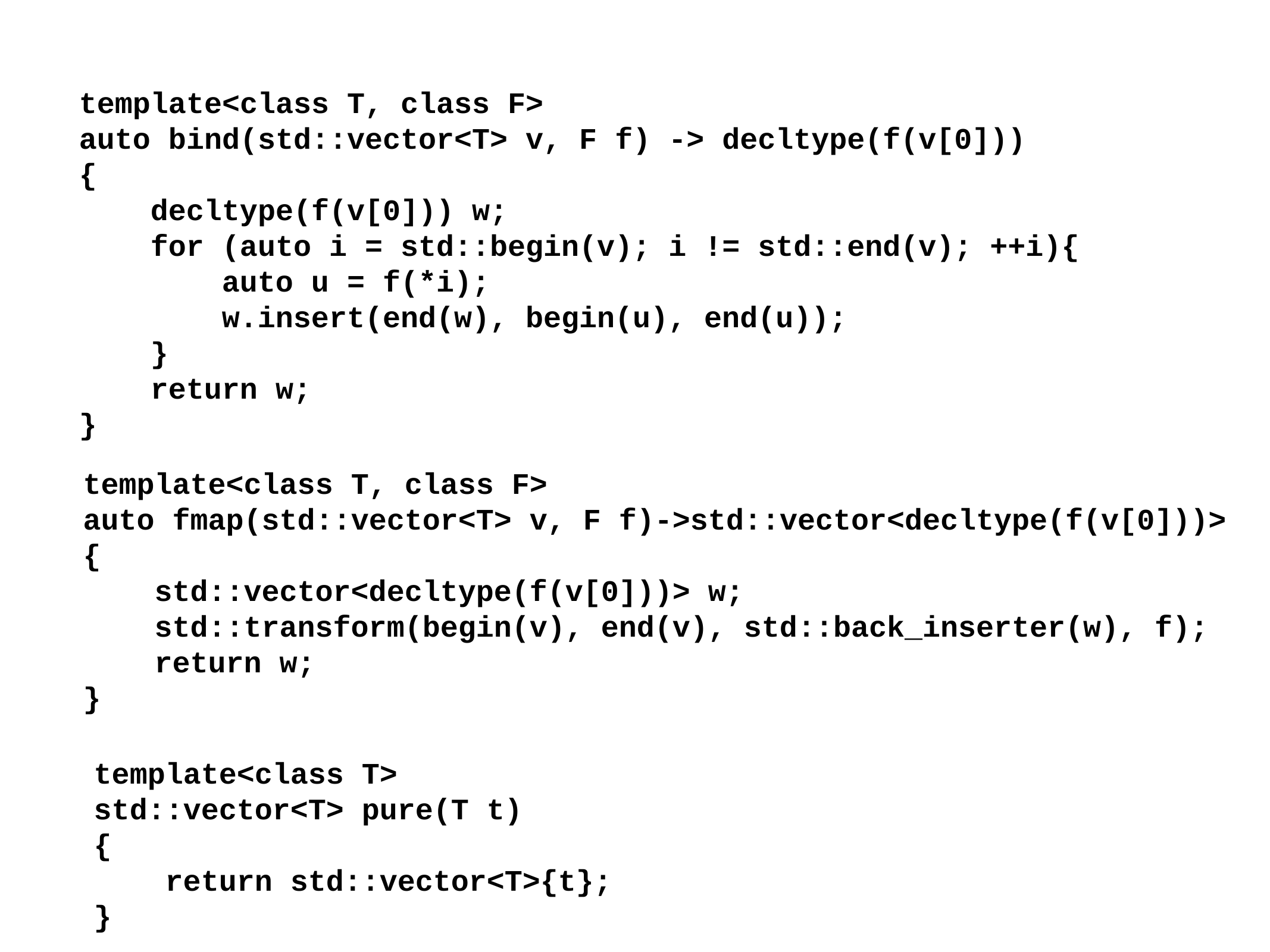

template<class T, class F>
auto bind(std::vector<T> v, F f) -> decltype(f(v[0]))
{
    decltype(f(v[0])) w;
    for (auto i = std::begin(v); i != std::end(v); ++i){
        auto u = f(*i);
        w.insert(end(w), begin(u), end(u));
    }
    return w;
}
template<class T, class F>
auto fmap(std::vector<T> v, F f)->std::vector<decltype(f(v[0]))>
{
    std::vector<decltype(f(v[0]))> w;
    std::transform(begin(v), end(v), std::back_inserter(w), f);
    return w;
}
template<class T>
std::vector<T> pure(T t)
{
    return std::vector<T>{t};
}